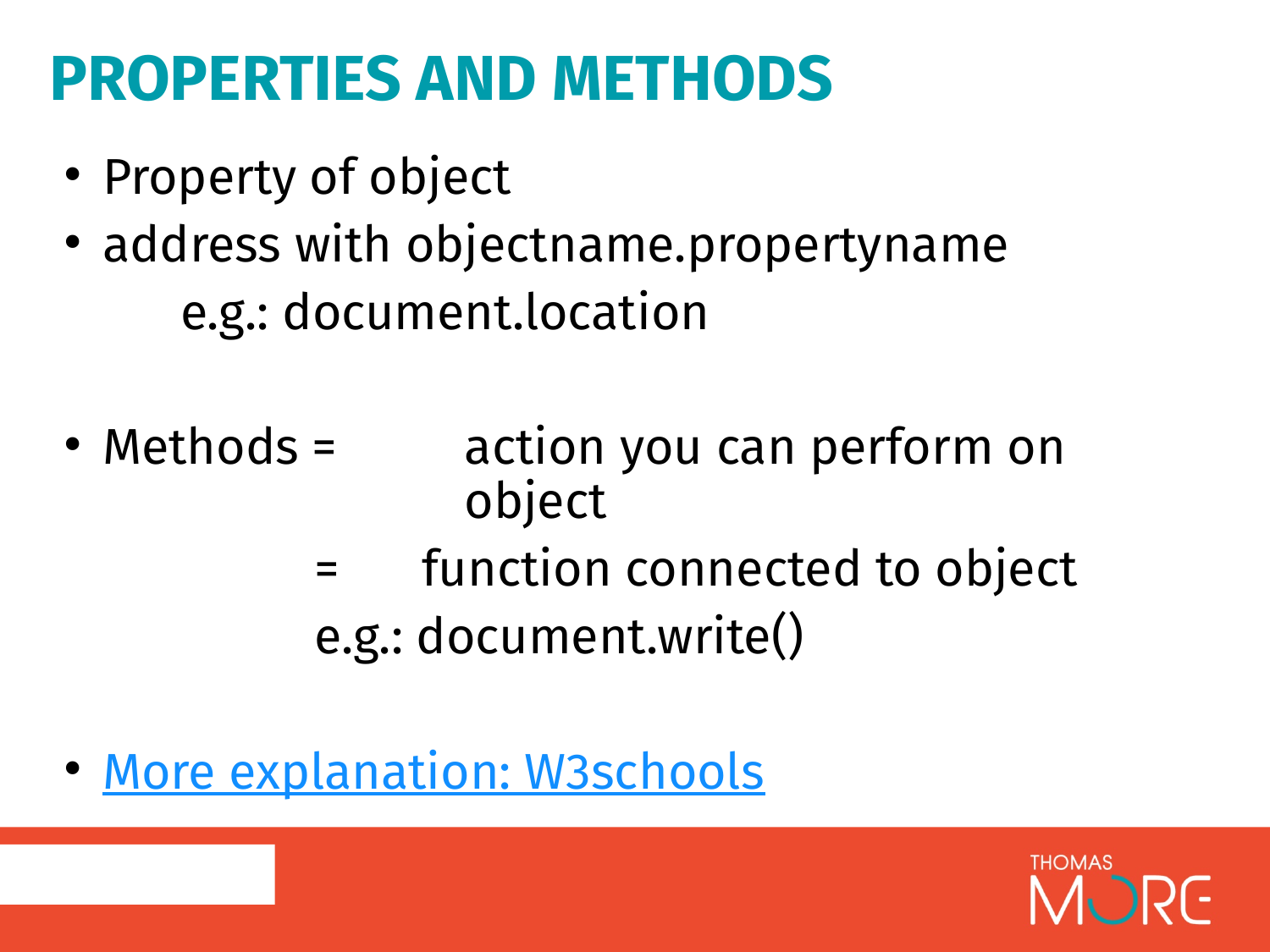

Properties and methods
Property of object
address with objectname.propertyname
	e.g.: document.location

Methods = 	action you can perform on 		 		object
		 = 	function connected to object
	 	 e.g.: document.write()

More explanation: W3schools